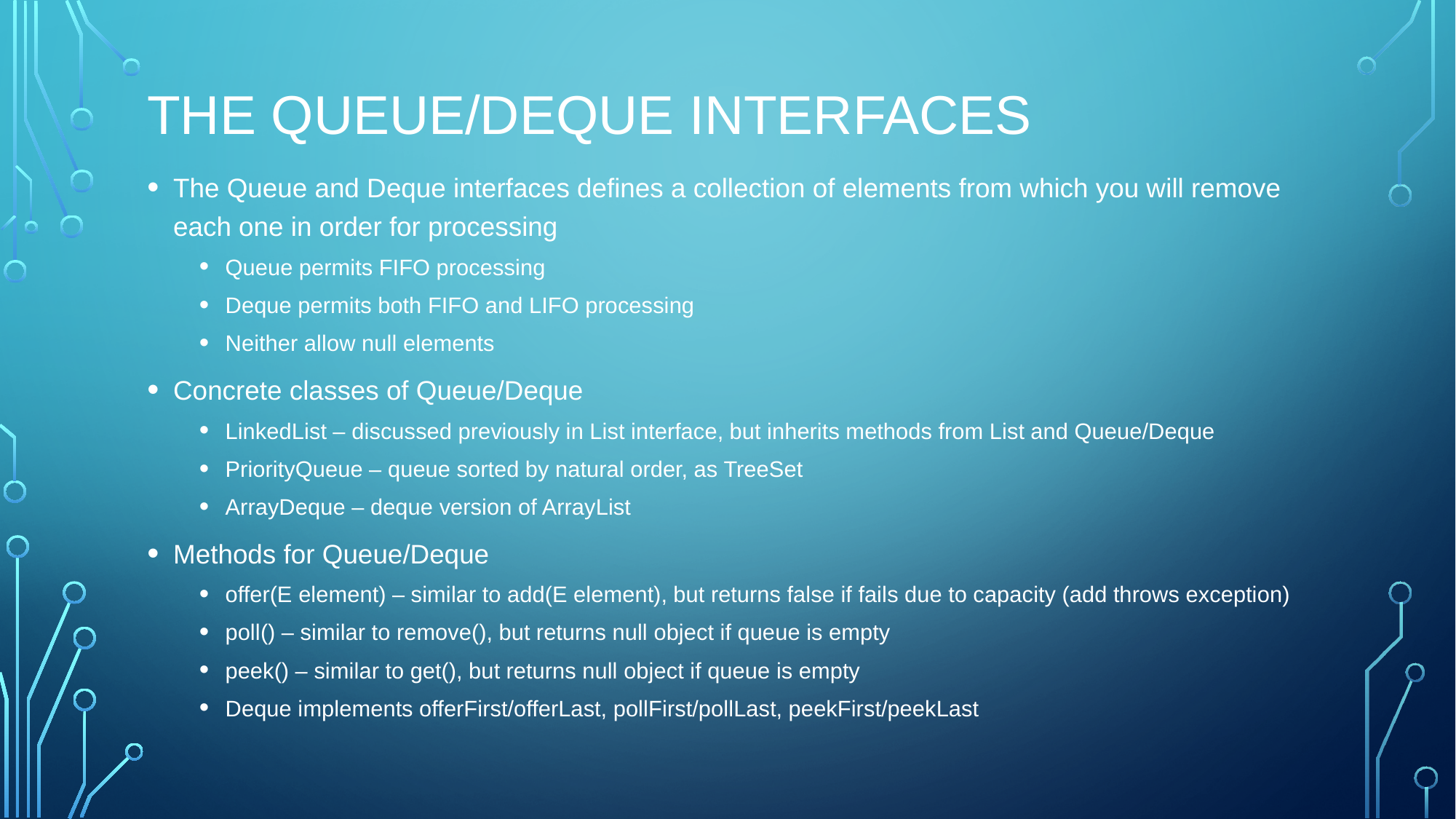

# The Queue/deque Interfaces
The Queue and Deque interfaces defines a collection of elements from which you will remove each one in order for processing
Queue permits FIFO processing
Deque permits both FIFO and LIFO processing
Neither allow null elements
Concrete classes of Queue/Deque
LinkedList – discussed previously in List interface, but inherits methods from List and Queue/Deque
PriorityQueue – queue sorted by natural order, as TreeSet
ArrayDeque – deque version of ArrayList
Methods for Queue/Deque
offer(E element) – similar to add(E element), but returns false if fails due to capacity (add throws exception)
poll() – similar to remove(), but returns null object if queue is empty
peek() – similar to get(), but returns null object if queue is empty
Deque implements offerFirst/offerLast, pollFirst/pollLast, peekFirst/peekLast